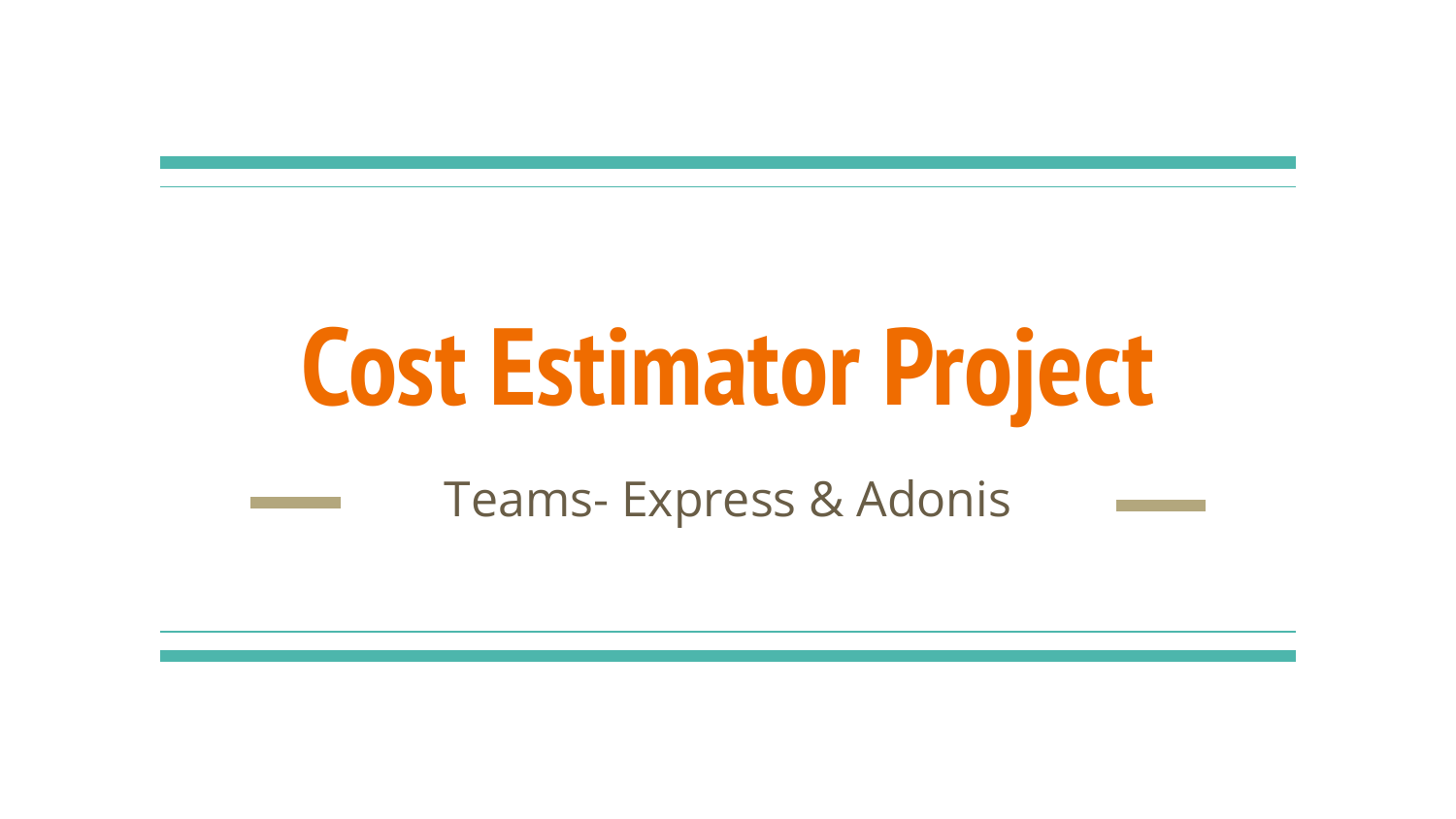

# Cost Estimator Project
Teams- Express & Adonis